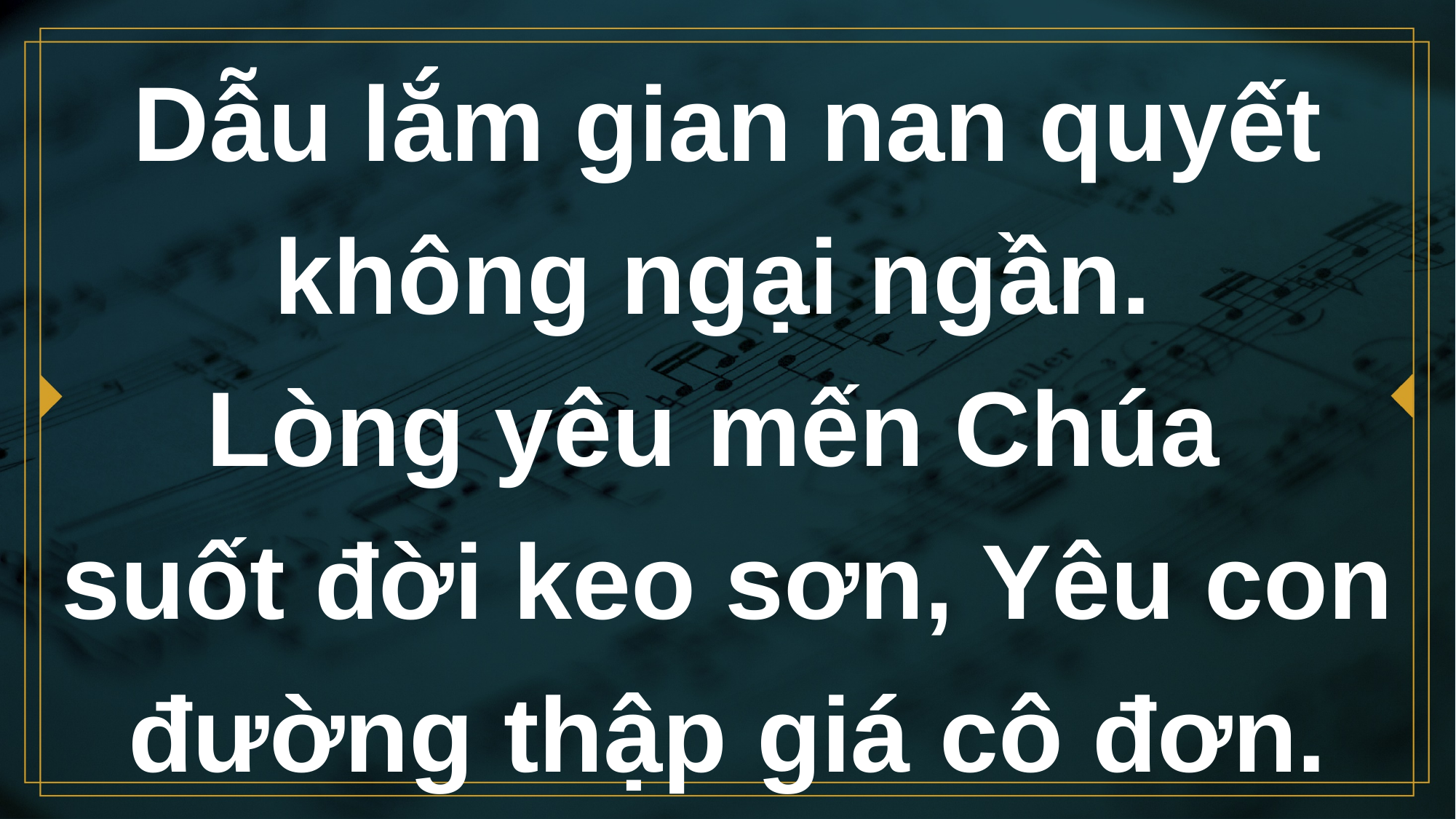

# Dẫu lắm gian nan quyết không ngại ngần. Lòng yêu mến Chúa suốt đời keo sơn, Yêu con đường thập giá cô đơn.